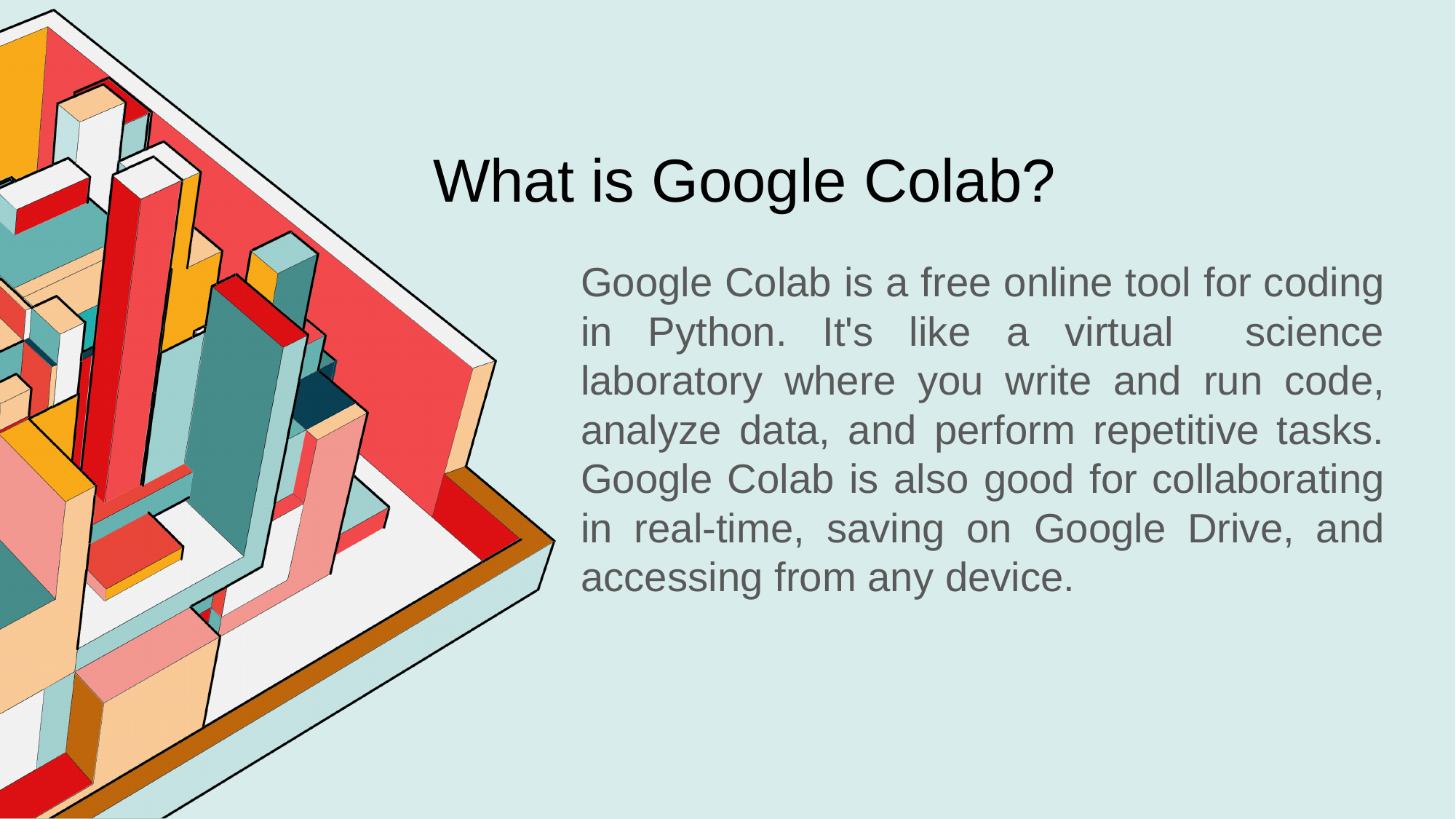

# What is Google Colab?
Google Colab is a free online tool for coding in Python. It's like a virtual  science laboratory where you write and run code, analyze data, and perform repetitive tasks. Google Colab is also good for collaborating in real-time, saving on Google Drive, and accessing from any device.